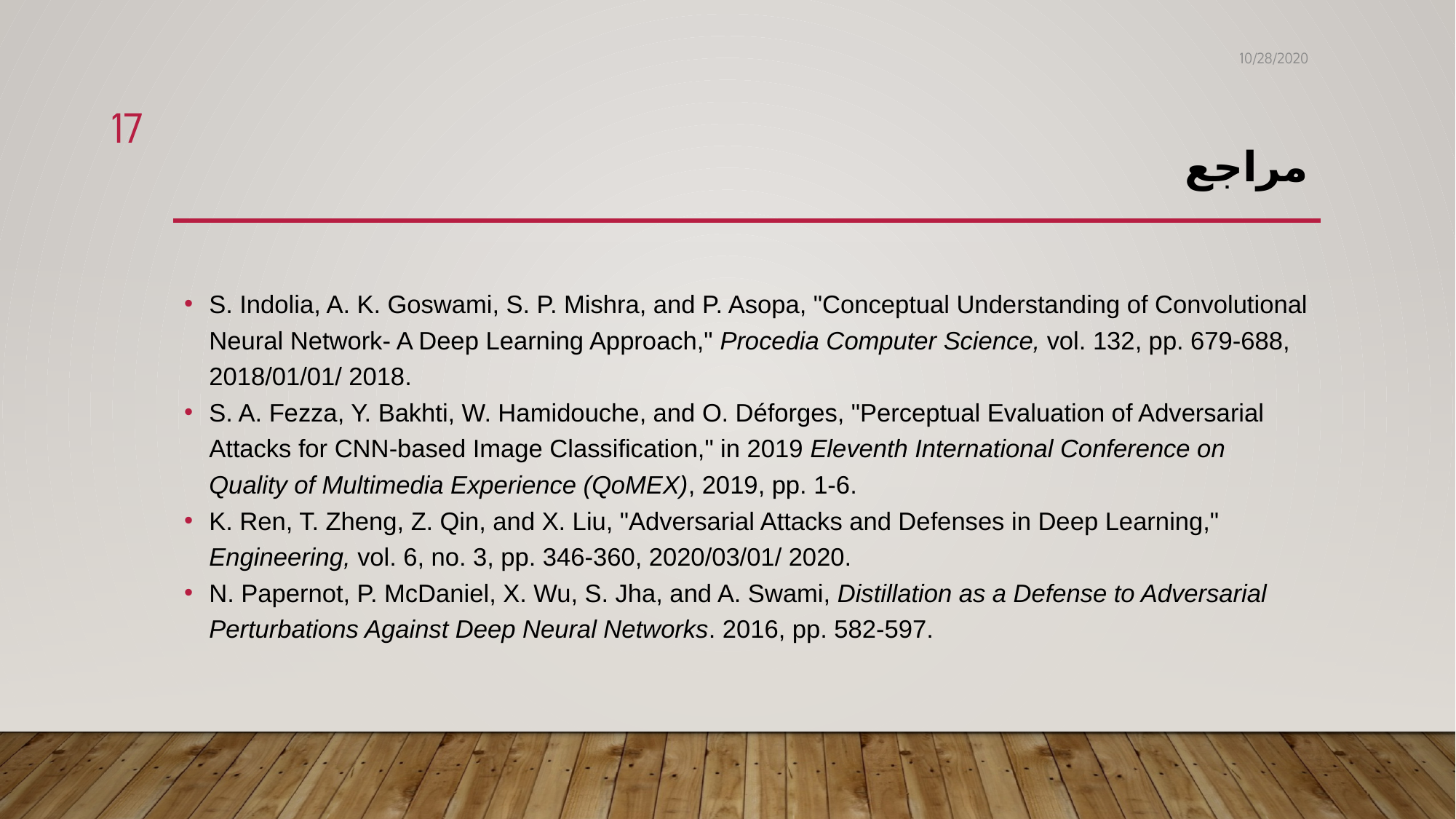

10/28/2020
17
# مراجع

S. Indolia, A. K. Goswami, S. P. Mishra, and P. Asopa, "Conceptual Understanding of Convolutional Neural Network- A Deep Learning Approach," Procedia Computer Science, vol. 132, pp. 679-688, 2018/01/01/ 2018.
S. A. Fezza, Y. Bakhti, W. Hamidouche, and O. Déforges, "Perceptual Evaluation of Adversarial Attacks for CNN-based Image Classification," in 2019 Eleventh International Conference on Quality of Multimedia Experience (QoMEX), 2019, pp. 1-6.
K. Ren, T. Zheng, Z. Qin, and X. Liu, "Adversarial Attacks and Defenses in Deep Learning," Engineering, vol. 6, no. 3, pp. 346-360, 2020/03/01/ 2020.
N. Papernot, P. McDaniel, X. Wu, S. Jha, and A. Swami, Distillation as a Defense to Adversarial Perturbations Against Deep Neural Networks. 2016, pp. 582-597.